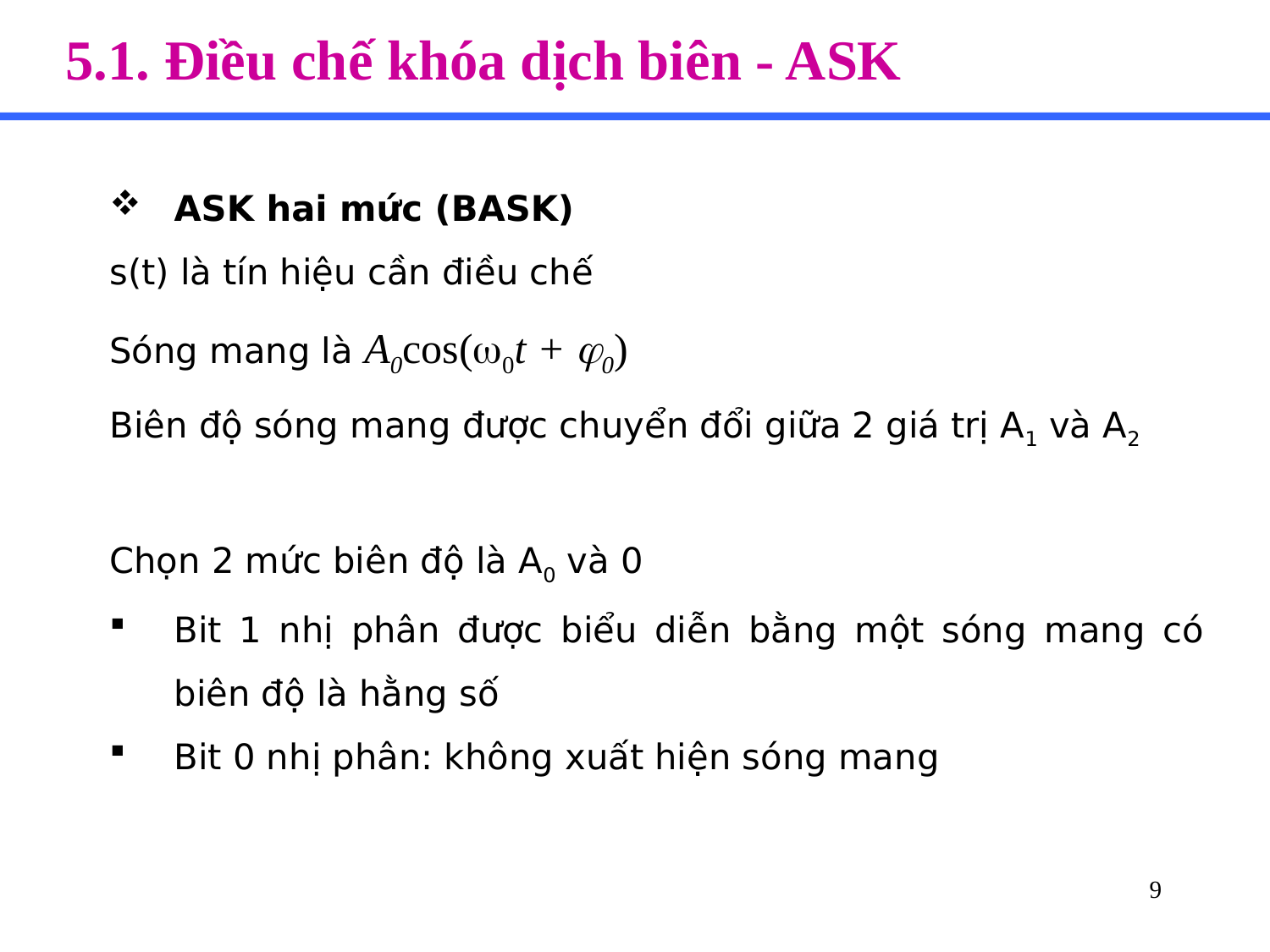

5.1. Điều chế khóa dịch biên - ASK

ASK hai mức (BASK)
s(t) là tín hiệu cần điều chế
Sóng mang là A0cos(ω0t + ϕ0)
Biên độ sóng mang được chuyển đổi giữa 2 giá trị A1 và A2

Chọn 2 mức biên độ là A0 và 0
Bit 1 nhị phân được biểu diễn bằng một sóng mang có biên độ là hằng số
Bit 0 nhị phân: không xuất hiện sóng mang
9